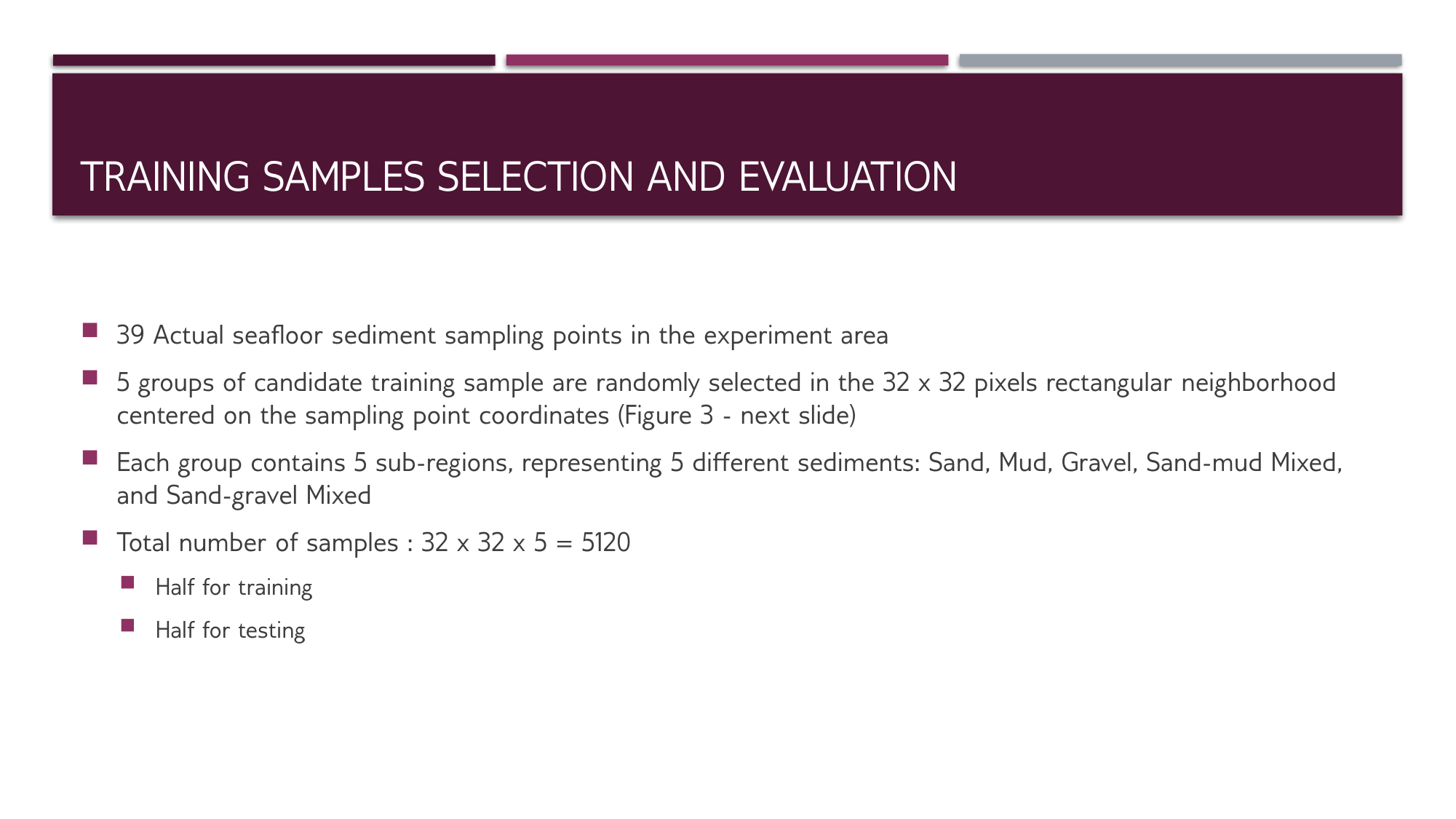

# Training Samples Selection and Evaluation
39 Actual seafloor sediment sampling points in the experiment area
5 groups of candidate training sample are randomly selected in the 32 x 32 pixels rectangular neighborhood centered on the sampling point coordinates (Figure 3 - next slide)
Each group contains 5 sub-regions, representing 5 different sediments: Sand, Mud, Gravel, Sand-mud Mixed, and Sand-gravel Mixed
Total number of samples : 32 x 32 x 5 = 5120
Half for training
Half for testing